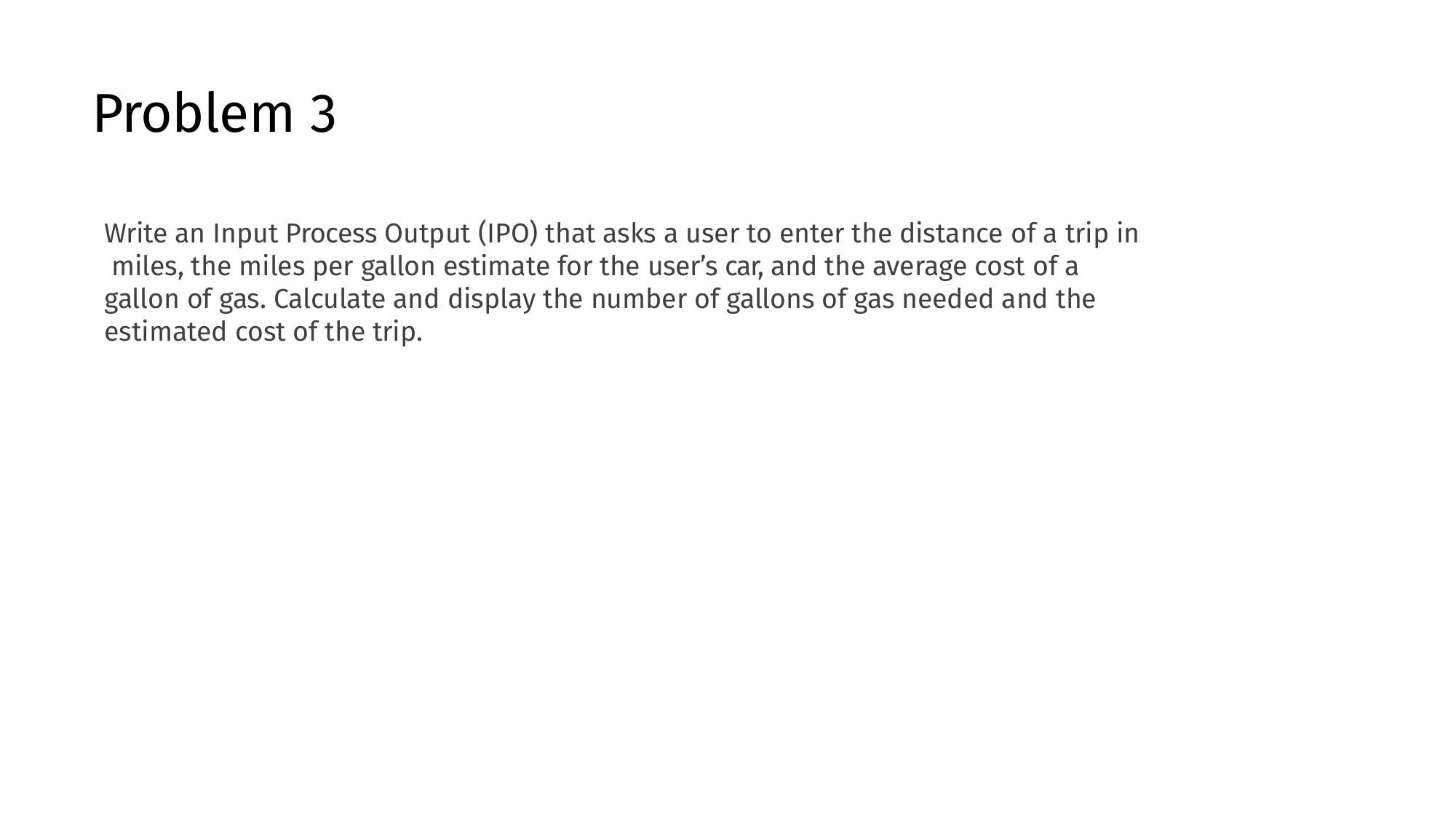

# Problem 3
Write an Input Process Output (IPO) that asks a user to enter the distance of a trip in  miles, the miles per gallon estimate for the user’s car, and the average cost of a  gallon of gas. Calculate and display the number of gallons of gas needed and the  estimated cost of the trip.